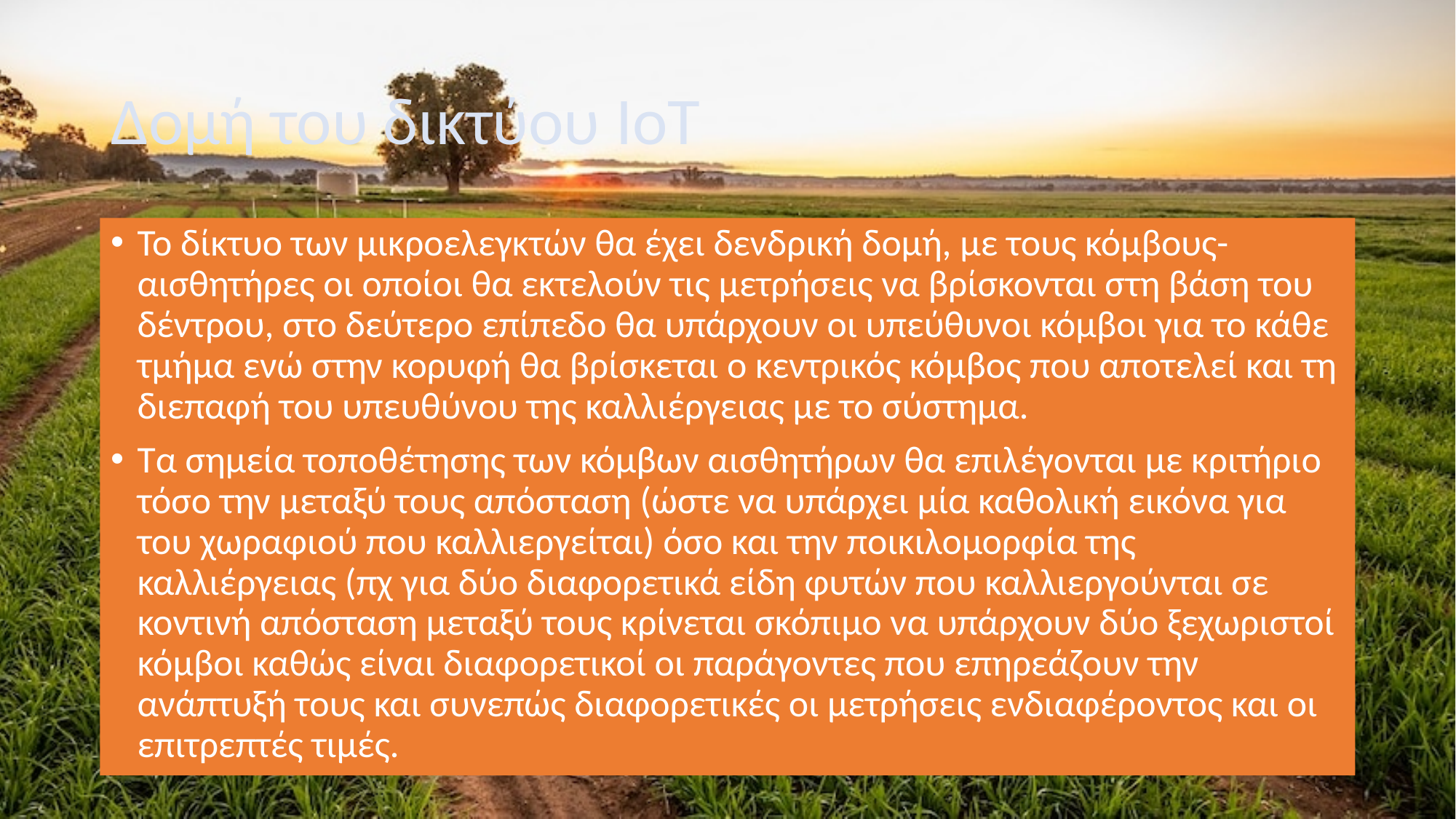

# Δομή του δικτύου IoT
Το δίκτυο των μικροελεγκτών θα έχει δενδρική δομή, με τους κόμβους-αισθητήρες οι οποίοι θα εκτελούν τις μετρήσεις να βρίσκονται στη βάση του δέντρου, στο δεύτερο επίπεδο θα υπάρχουν οι υπεύθυνοι κόμβοι για το κάθε τμήμα ενώ στην κορυφή θα βρίσκεται ο κεντρικός κόμβος που αποτελεί και τη διεπαφή του υπευθύνου της καλλιέργειας με το σύστημα.
Τα σημεία τοποθέτησης των κόμβων αισθητήρων θα επιλέγονται με κριτήριο τόσο την μεταξύ τους απόσταση (ώστε να υπάρχει μία καθολική εικόνα για του χωραφιού που καλλιεργείται) όσο και την ποικιλομορφία της καλλιέργειας (πχ για δύο διαφορετικά είδη φυτών που καλλιεργούνται σε κοντινή απόσταση μεταξύ τους κρίνεται σκόπιμο να υπάρχουν δύο ξεχωριστοί κόμβοι καθώς είναι διαφορετικοί οι παράγοντες που επηρεάζουν την ανάπτυξή τους και συνεπώς διαφορετικές οι μετρήσεις ενδιαφέροντος και οι επιτρεπτές τιμές.